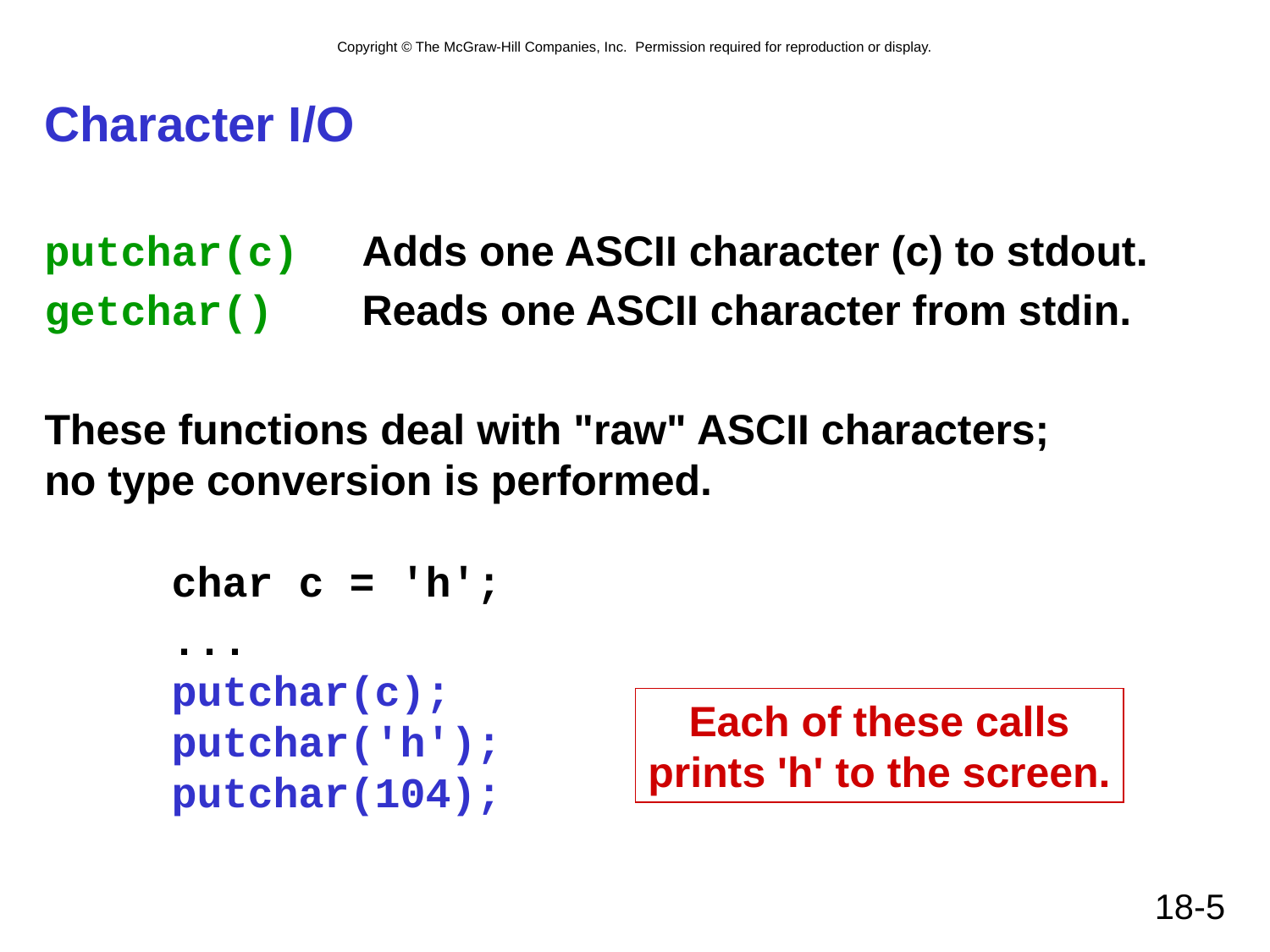

# Character I/O

putchar(c)	Adds one ASCII character (c) to stdout.
getchar()	Reads one ASCII character from stdin.

These functions deal with "raw" ASCII characters;
no type conversion is performed.
     char c = 'h';
     ...
     putchar(c);
     putchar('h');
     putchar(104);
Each of these calls
prints 'h' to the screen.
18-5